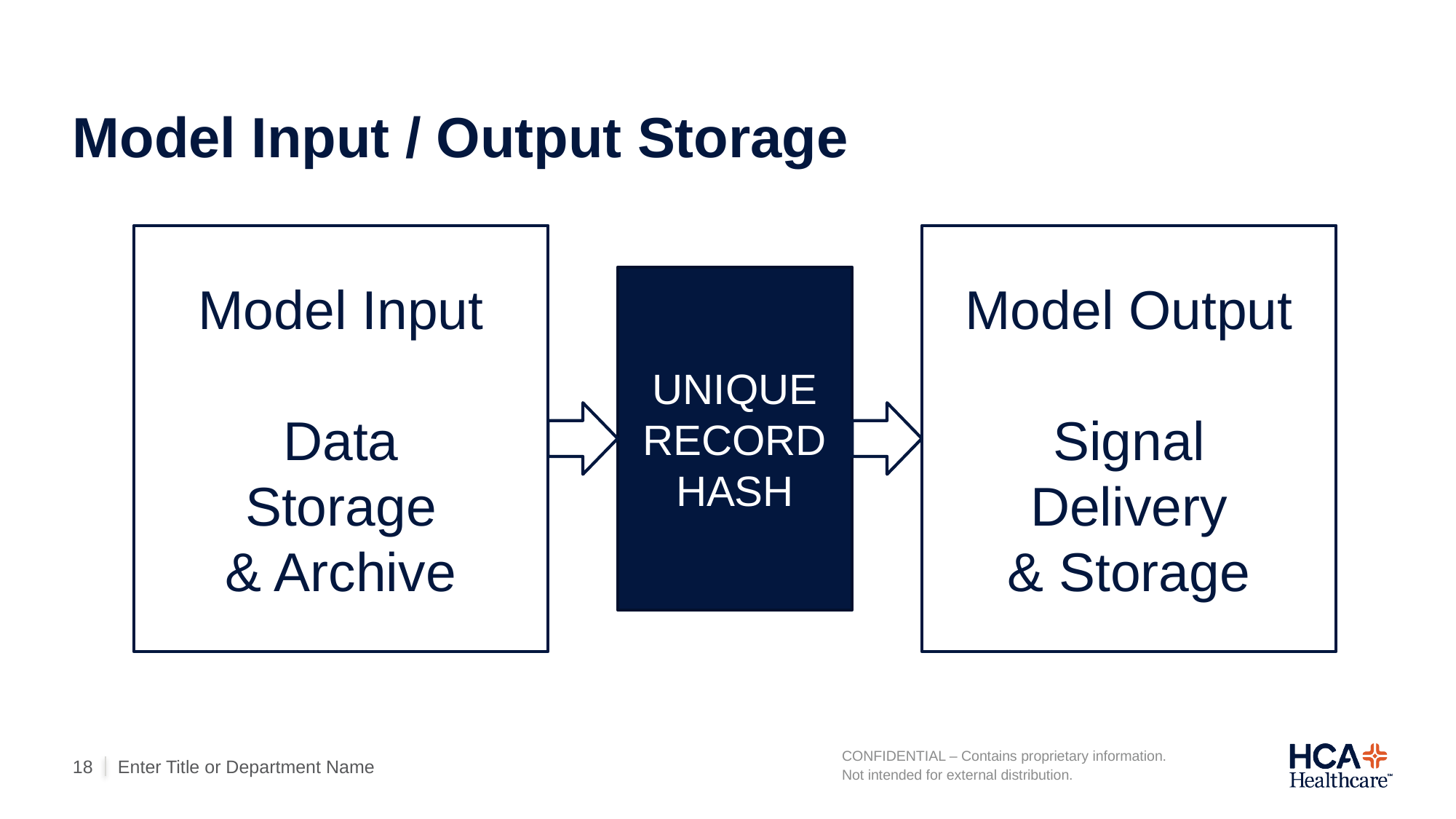

# Model Input / Output Storage
Model Input

Data
Storage
& Archive
Model Output

Signal
Delivery
& Storage
UNIQUE
RECORD
HASH

Enter Title or Department Name